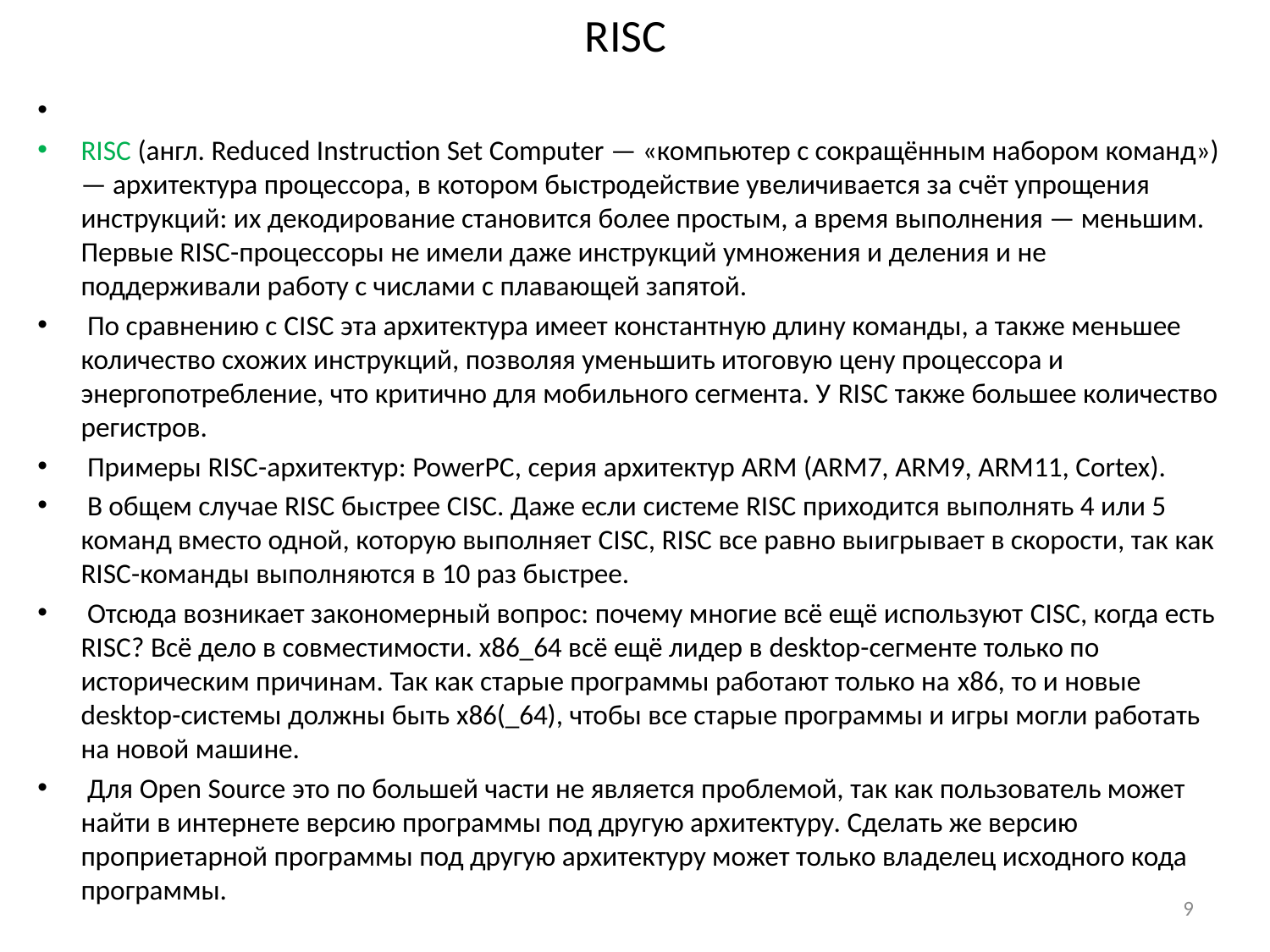

# RISC

RISC (англ. Reduced Instruction Set Computer — «компьютер с сокращённым набором команд») — архитектура процессора, в котором быстродействие увеличивается за счёт упрощения инструкций: их декодирование становится более простым, а время выполнения — меньшим. Первые RISC-процессоры не имели даже инструкций умножения и деления и не поддерживали работу с числами с плавающей запятой.
 По сравнению с CISC эта архитектура имеет константную длину команды, а также меньшее количество схожих инструкций, позволяя уменьшить итоговую цену процессора и энергопотребление, что критично для мобильного сегмента. У RISC также большее количество регистров.
 Примеры RISC-архитектур: PowerPC, серия архитектур ARM (ARM7, ARM9, ARM11, Cortex).
 В общем случае RISC быстрее CISC. Даже если системе RISC приходится выполнять 4 или 5 команд вместо одной, которую выполняет CISC, RISC все равно выигрывает в скорости, так как RISC-команды выполняются в 10 раз быстрее.
 Отсюда возникает закономерный вопрос: почему многие всё ещё используют CISC, когда есть RISC? Всё дело в совместимости. x86_64 всё ещё лидер в desktop-сегменте только по историческим причинам. Так как старые программы работают только на x86, то и новые desktop-системы должны быть x86(_64), чтобы все старые программы и игры могли работать на новой машине.
 Для Open Source это по большей части не является проблемой, так как пользователь может найти в интернете версию программы под другую архитектуру. Сделать же версию проприетарной программы под другую архитектуру может только владелец исходного кода программы.

9